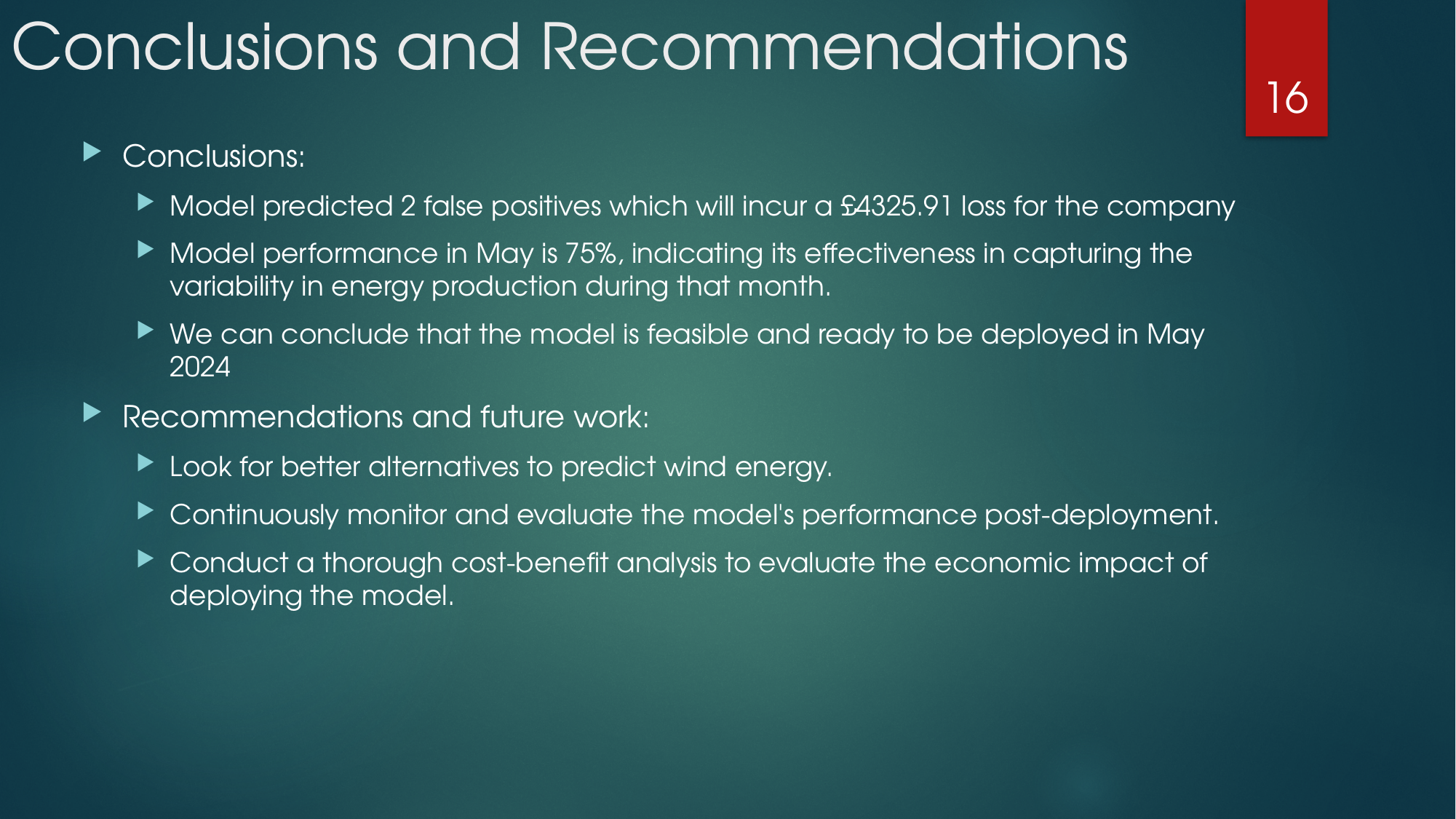

# Conclusions and Recommendations
16
Conclusions:
Model predicted 2 false positives which will incur a £4325.91 loss for the company
Model performance in May is 75%, indicating its effectiveness in capturing the variability in energy production during that month.
We can conclude that the model is feasible and ready to be deployed in May 2024
Recommendations and future work:
Look for better alternatives to predict wind energy.
Continuously monitor and evaluate the model's performance post-deployment.
Conduct a thorough cost-benefit analysis to evaluate the economic impact of deploying the model.